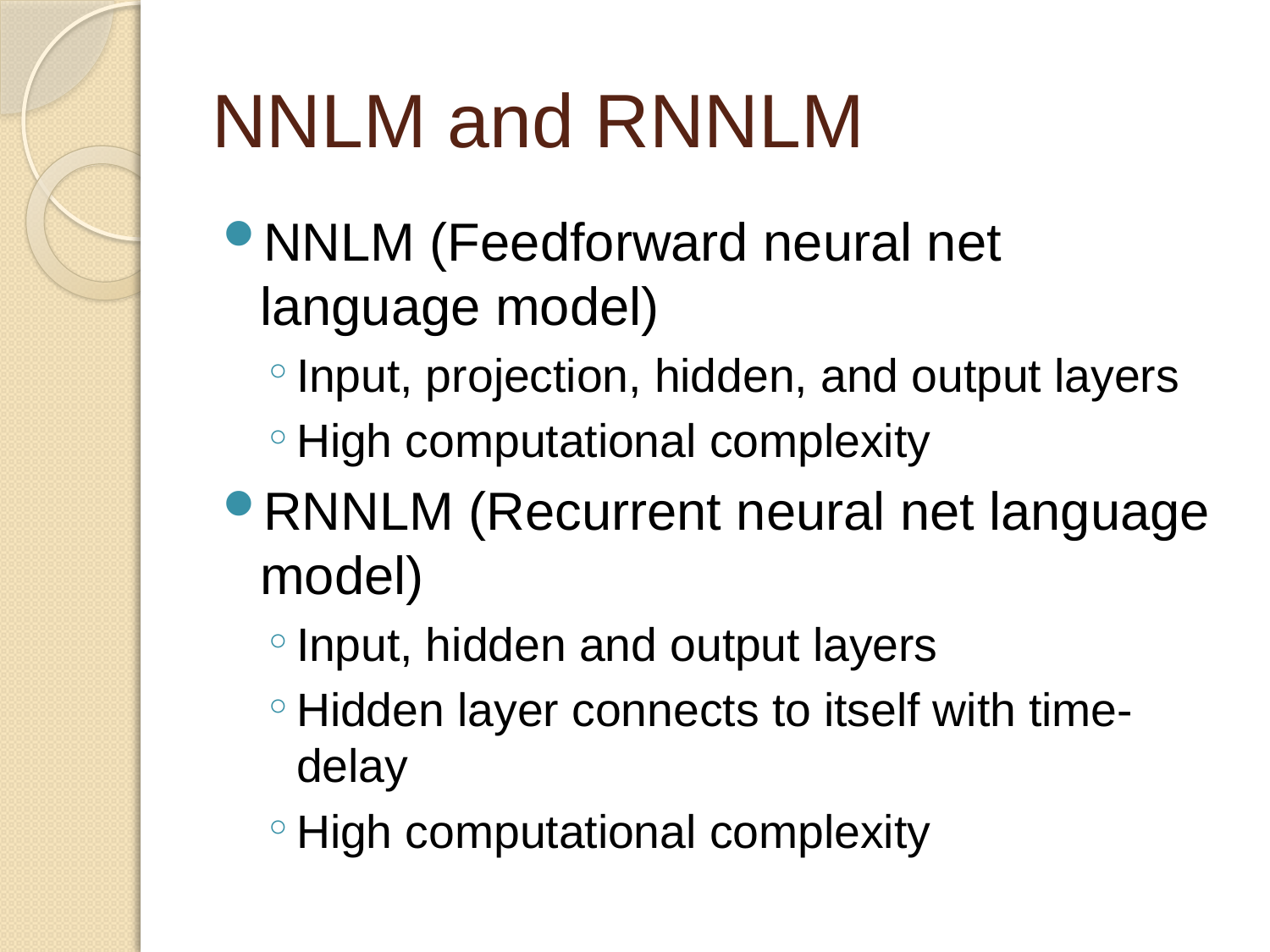

# NNLM and RNNLM
NNLM (Feedforward neural net language model)
Input, projection, hidden, and output layers
High computational complexity
RNNLM (Recurrent neural net language model)
Input, hidden and output layers
Hidden layer connects to itself with time-delay
High computational complexity